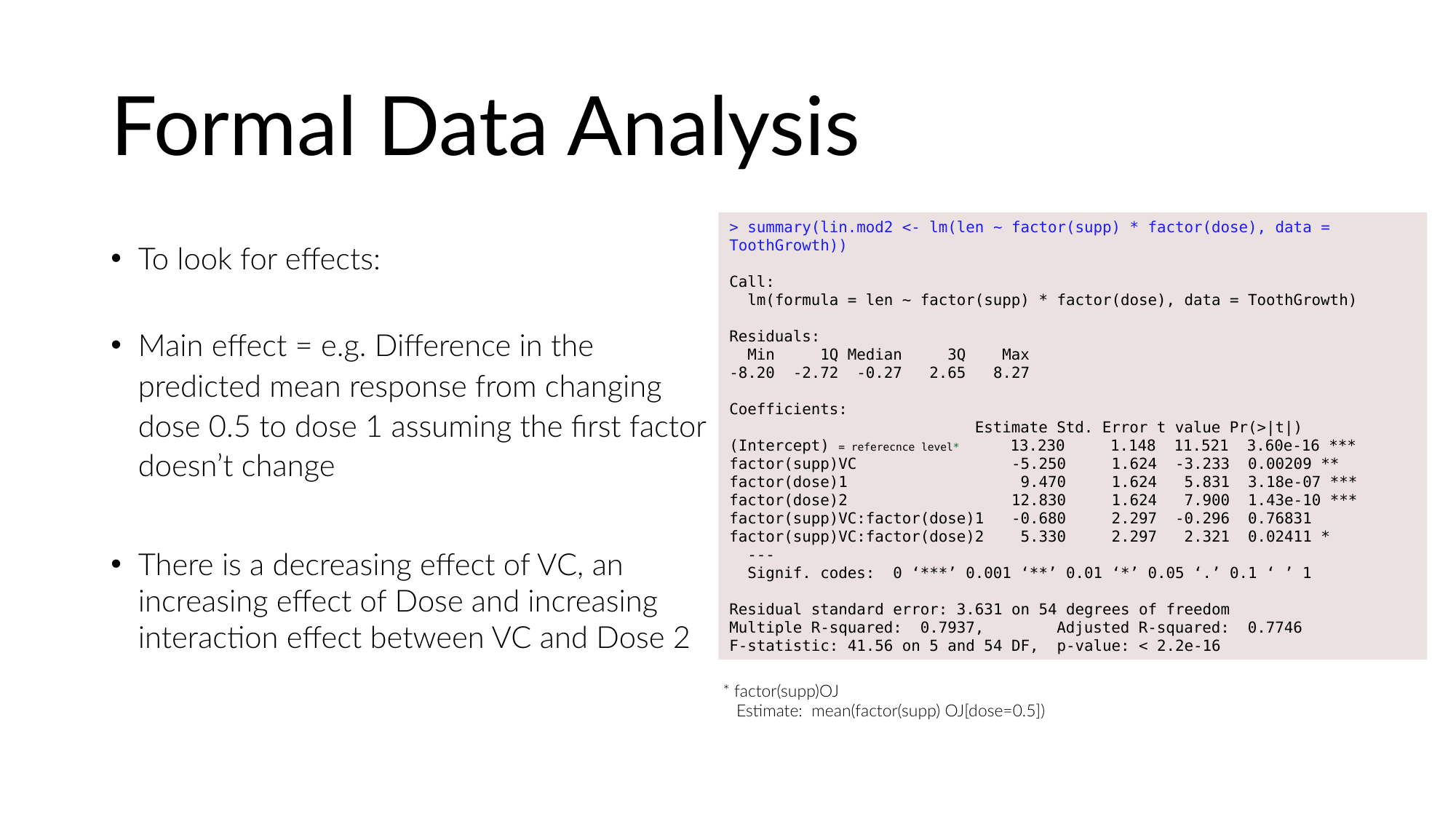

# Formal Data Analysis
> summary(lin.mod2 <- lm(len ~ factor(supp) * factor(dose), data = ToothGrowth))

Call:
  lm(formula = len ~ factor(supp) * factor(dose), data = ToothGrowth)

Residuals:
  Min     1Q Median     3Q    Max
-8.20  -2.72  -0.27   2.65   8.27

Coefficients:
                           Estimate Std. Error t value Pr(>|t|)
(Intercept) = referecnce level*        13.230     1.148  11.521  3.60e-16 ***
factor(supp)VC                 -5.250     1.624  -3.233  0.00209 **
factor(dose)1                   9.470     1.624   5.831  3.18e-07 ***
factor(dose)2                  12.830     1.624   7.900  1.43e-10 ***
factor(supp)VC:factor(dose)1   -0.680     2.297  -0.296  0.76831
factor(supp)VC:factor(dose)2    5.330     2.297   2.321  0.02411 *
  ---
  Signif. codes:  0 ‘***’ 0.001 ‘**’ 0.01 ‘*’ 0.05 ‘.’ 0.1 ‘ ’ 1

Residual standard error: 3.631 on 54 degrees of freedom
Multiple R-squared:  0.7937,	Adjusted R-squared:  0.7746
F-statistic: 41.56 on 5 and 54 DF,  p-value: < 2.2e-16
To look for effects:

Main effect = e.g. Difference in the predicted mean response from changing dose 0.5 to dose 1 assuming the first factor doesn’t change

There is a decreasing effect of VC, an increasing effect of Dose and increasing interaction effect between VC and Dose 2

* factor(supp)OJ
   Estimate:  mean(factor(supp) OJ[dose=0.5])